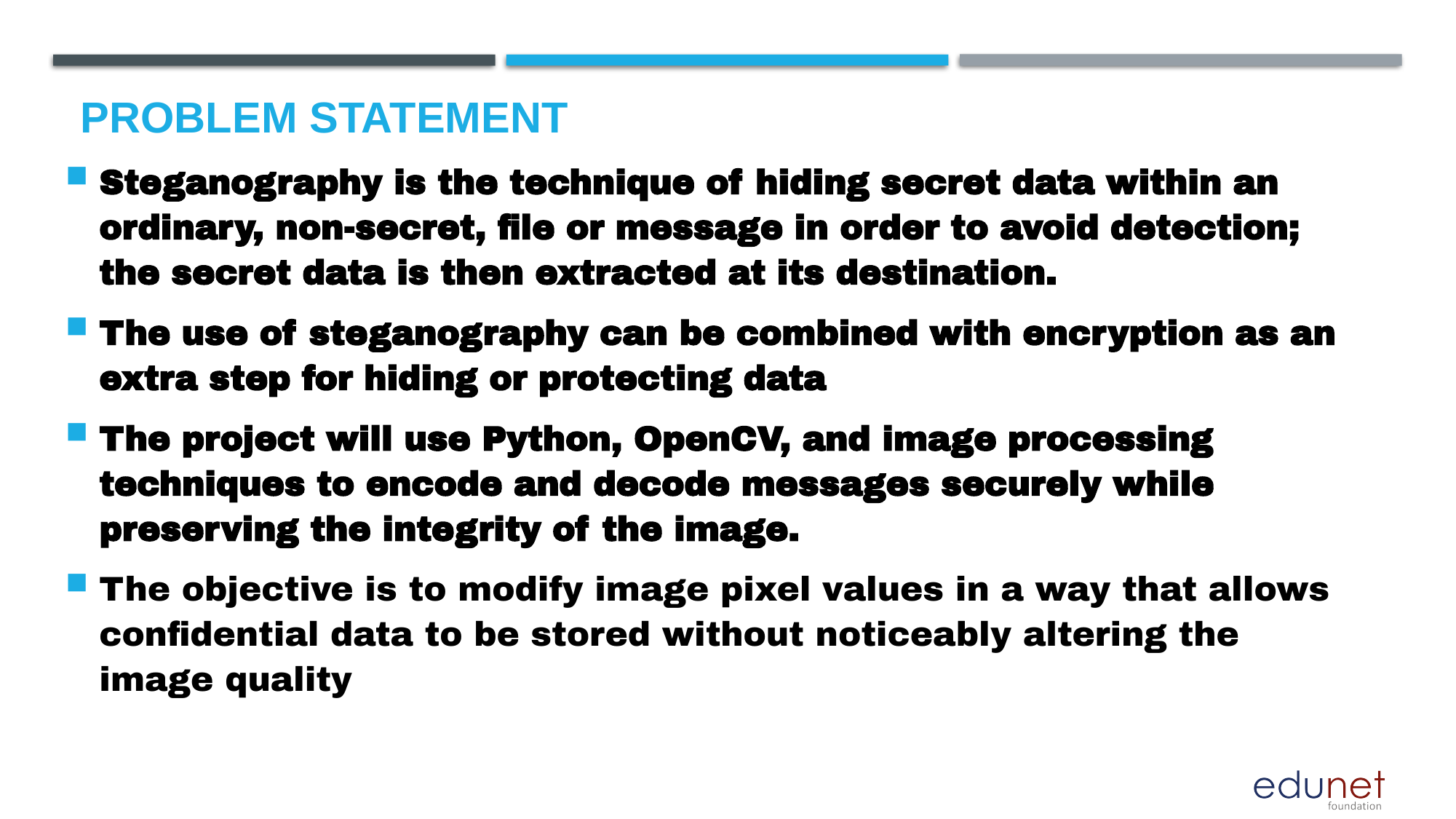

# Problem Statement
Steganography is the technique of hiding secret data within an ordinary, non-secret, file or message in order to avoid detection; the secret data is then extracted at its destination.
The use of steganography can be combined with encryption as an extra step for hiding or protecting data
The project will use Python, OpenCV, and image processing techniques to encode and decode messages securely while preserving the integrity of the image.
The objective is to modify image pixel values in a way that allows confidential data to be stored without noticeably altering the image quality